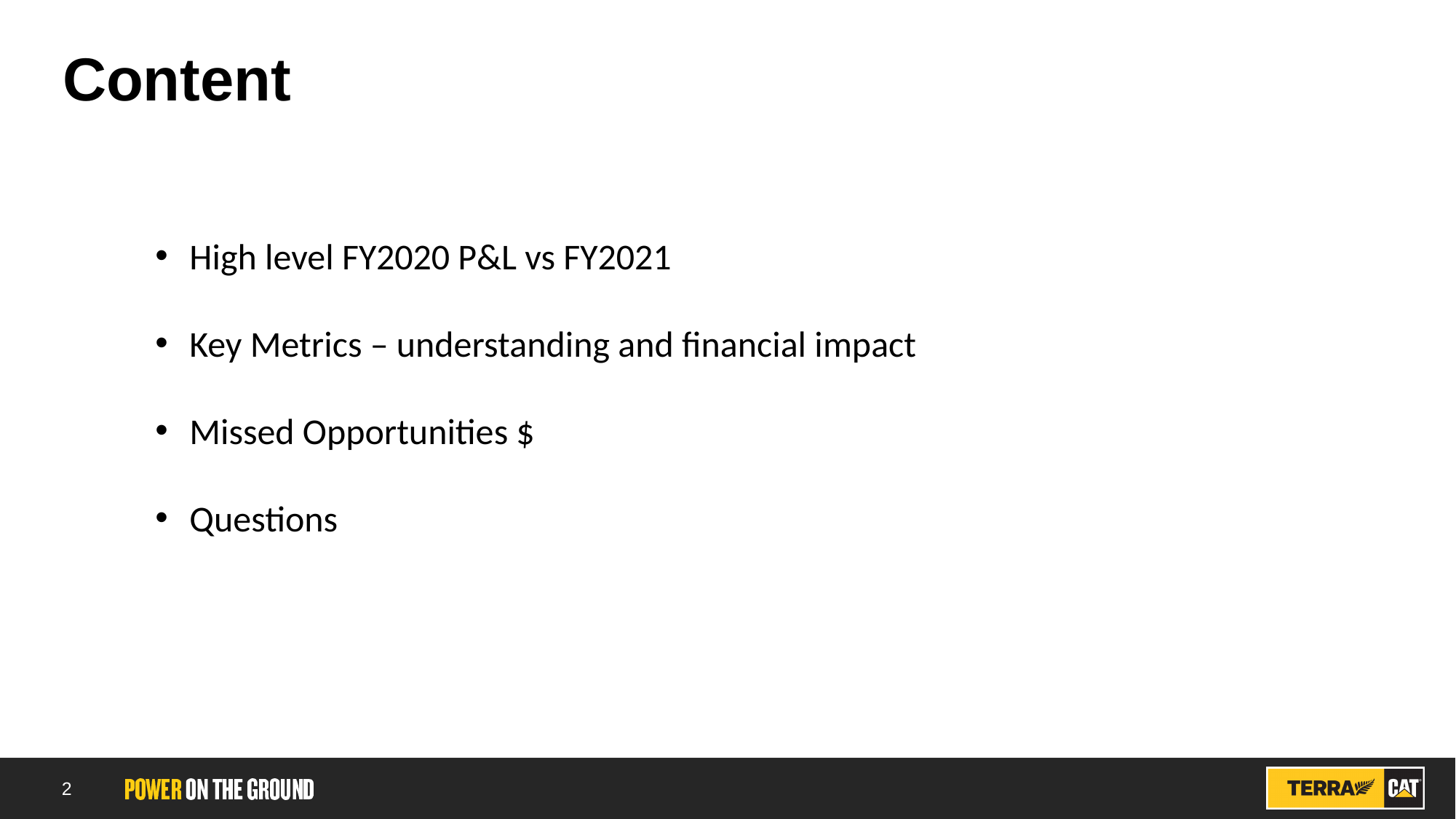

# Content

High level FY2020 P&L vs FY2021

Key Metrics – understanding and financial impact

Missed Opportunities $

Questions